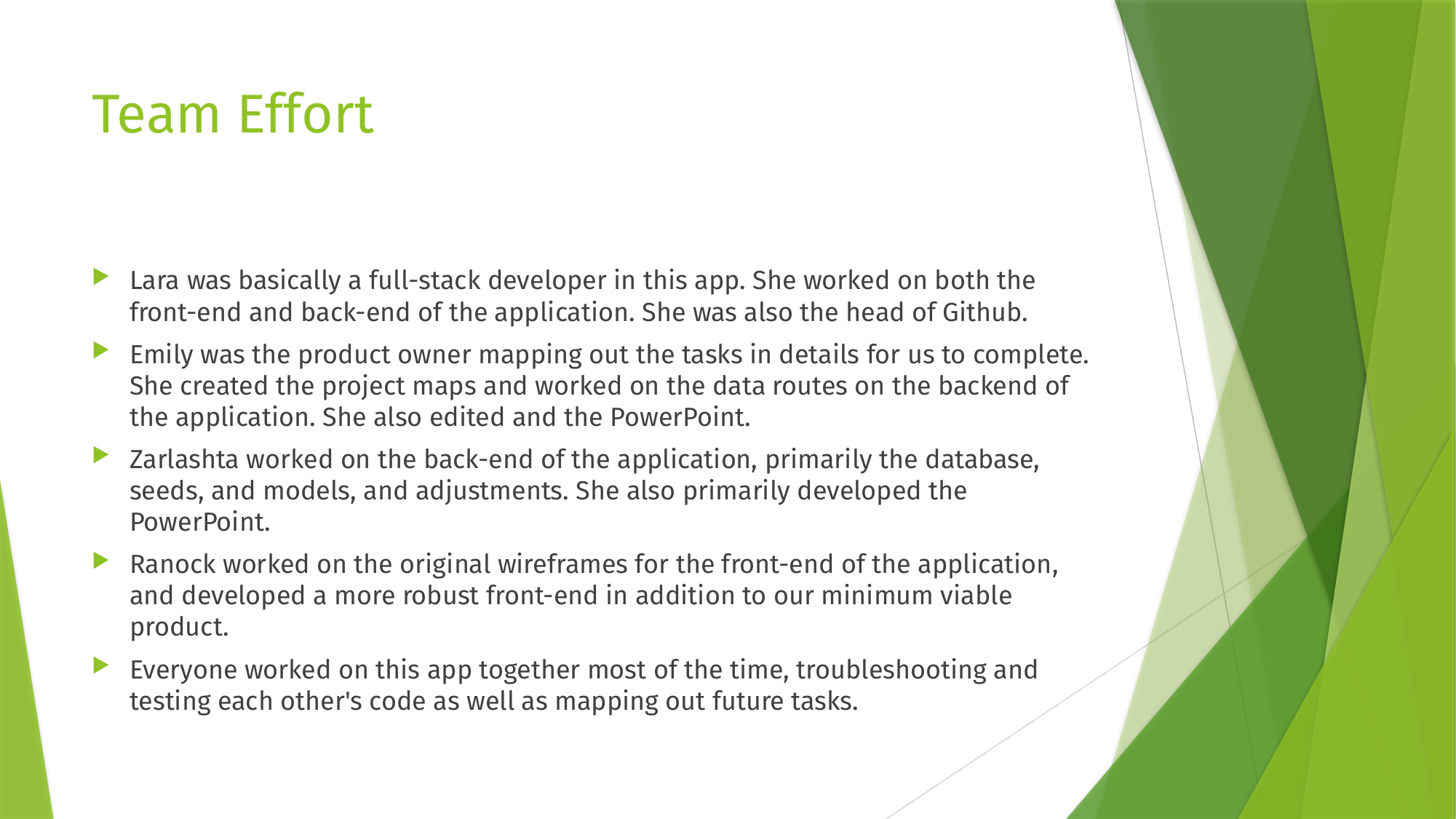

# Team Effort
Lara was basically a full-stack developer in this app. She worked on both the front-end and back-end of the application. She was also the head of Github.
Emily was the product owner mapping out the tasks in details for us to complete. She created the project maps and worked on the data routes on the backend of the application. She also edited and the PowerPoint.
Zarlashta worked on the back-end of the application, primarily the database, seeds, and models, and adjustments. She also primarily developed the PowerPoint.
Ranock worked on the original wireframes for the front-end of the application, and developed a more robust front-end in addition to our minimum viable product.
Everyone worked on this app together most of the time, troubleshooting and testing each other's code as well as mapping out future tasks.